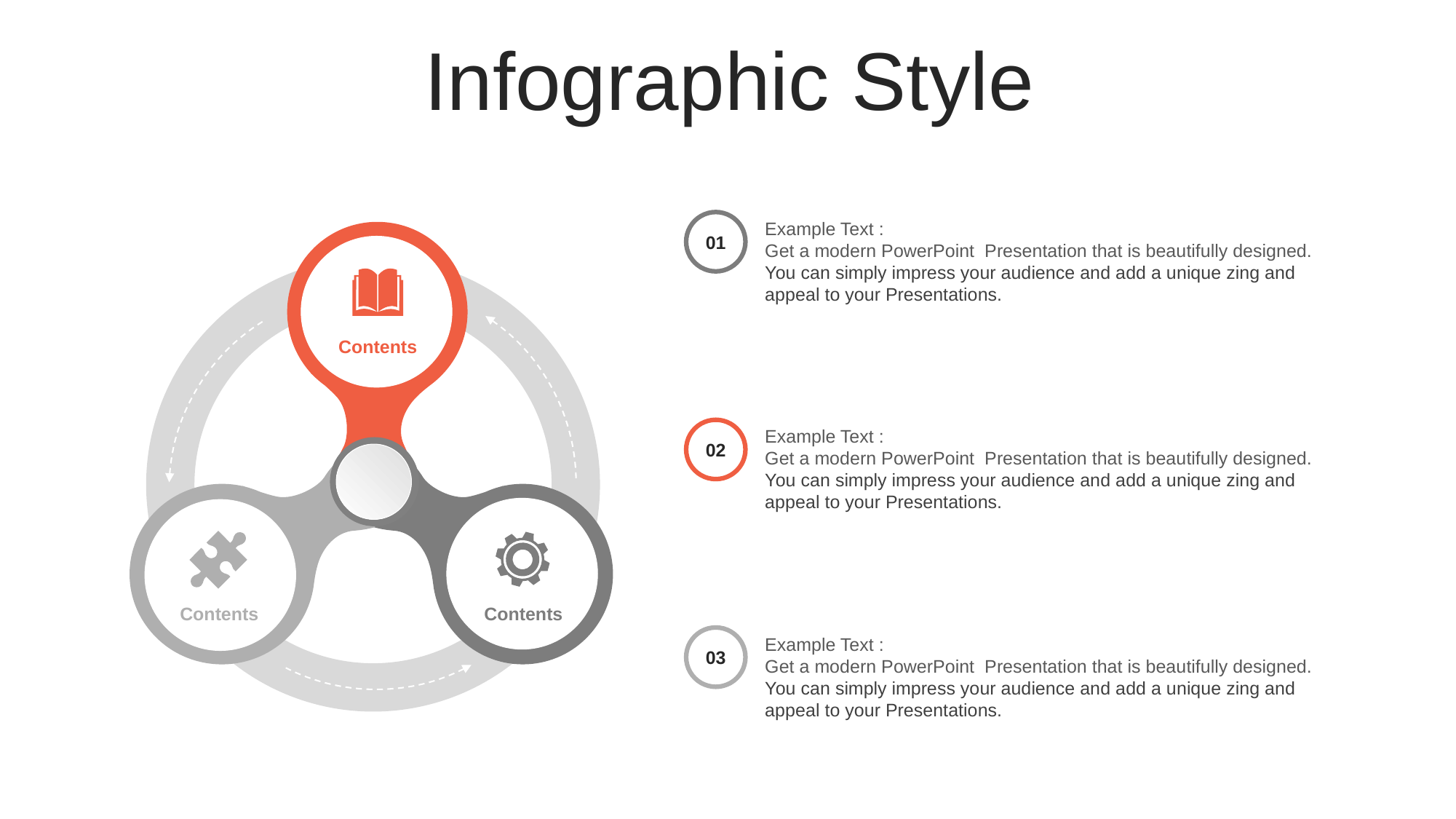

Infographic Style

01
Example Text :
Get a modern PowerPoint  Presentation that is beautifully designed. You can simply impress your audience and add a unique zing and appeal to your Presentations.

Contents
02
Example Text :
Get a modern PowerPoint  Presentation that is beautifully designed. You can simply impress your audience and add a unique zing and appeal to your Presentations.

Contents
Contents
03
Example Text :
Get a modern PowerPoint  Presentation that is beautifully designed. You can simply impress your audience and add a unique zing and appeal to your Presentations.